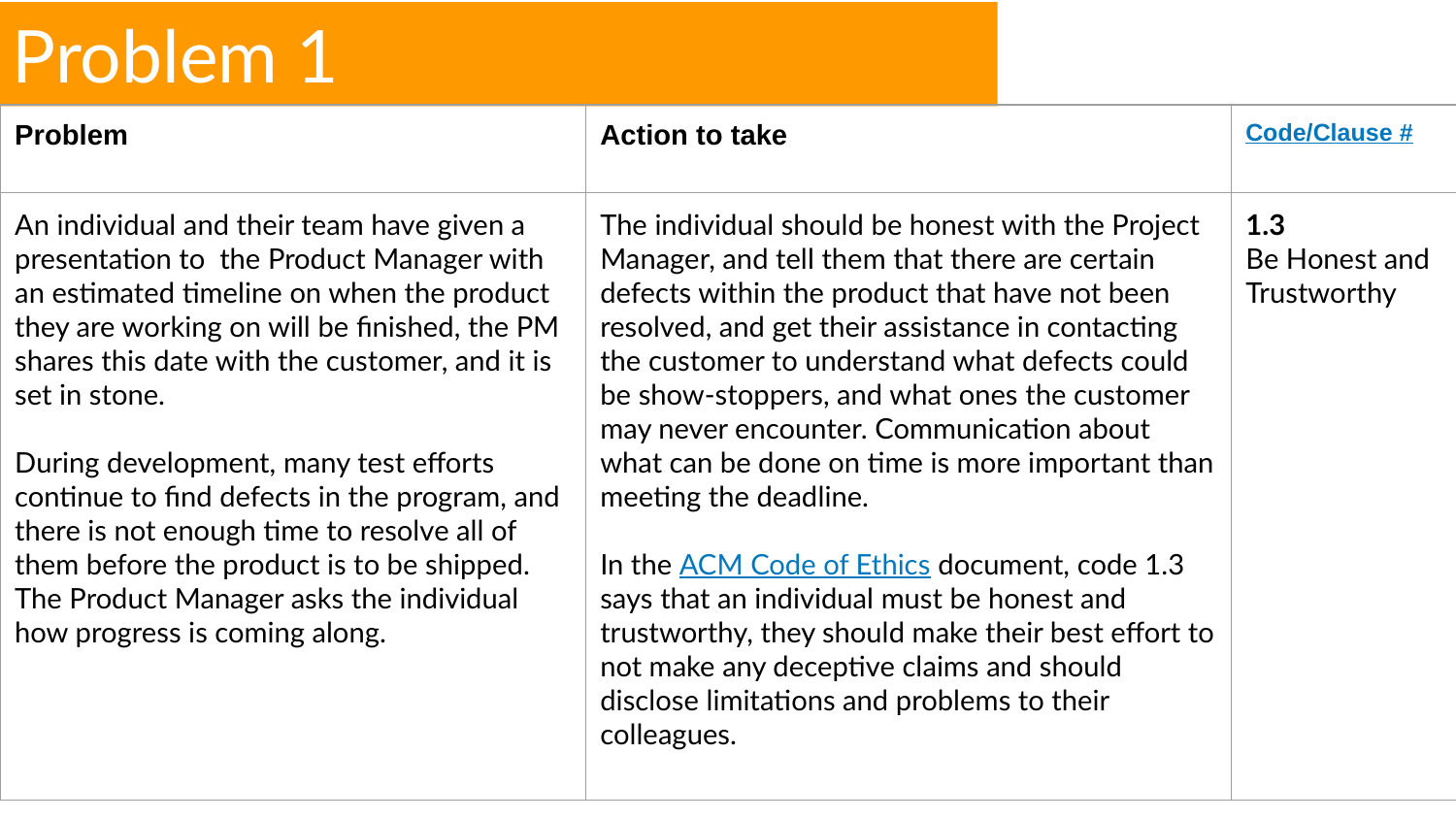

# Problem 1
| Problem | Action to take | Code/Clause # |
| --- | --- | --- |
| An individual and their team have given a presentation to the Product Manager with an estimated timeline on when the product they are working on will be finished, the PM shares this date with the customer, and it is set in stone. During development, many test efforts continue to find defects in the program, and there is not enough time to resolve all of them before the product is to be shipped. The Product Manager asks the individual how progress is coming along. | The individual should be honest with the Project Manager, and tell them that there are certain defects within the product that have not been resolved, and get their assistance in contacting the customer to understand what defects could be show-stoppers, and what ones the customer may never encounter. Communication about what can be done on time is more important than meeting the deadline. In the ACM Code of Ethics document, code 1.3 says that an individual must be honest and trustworthy, they should make their best effort to not make any deceptive claims and should disclose limitations and problems to their colleagues. | 1.3 Be Honest and Trustworthy |